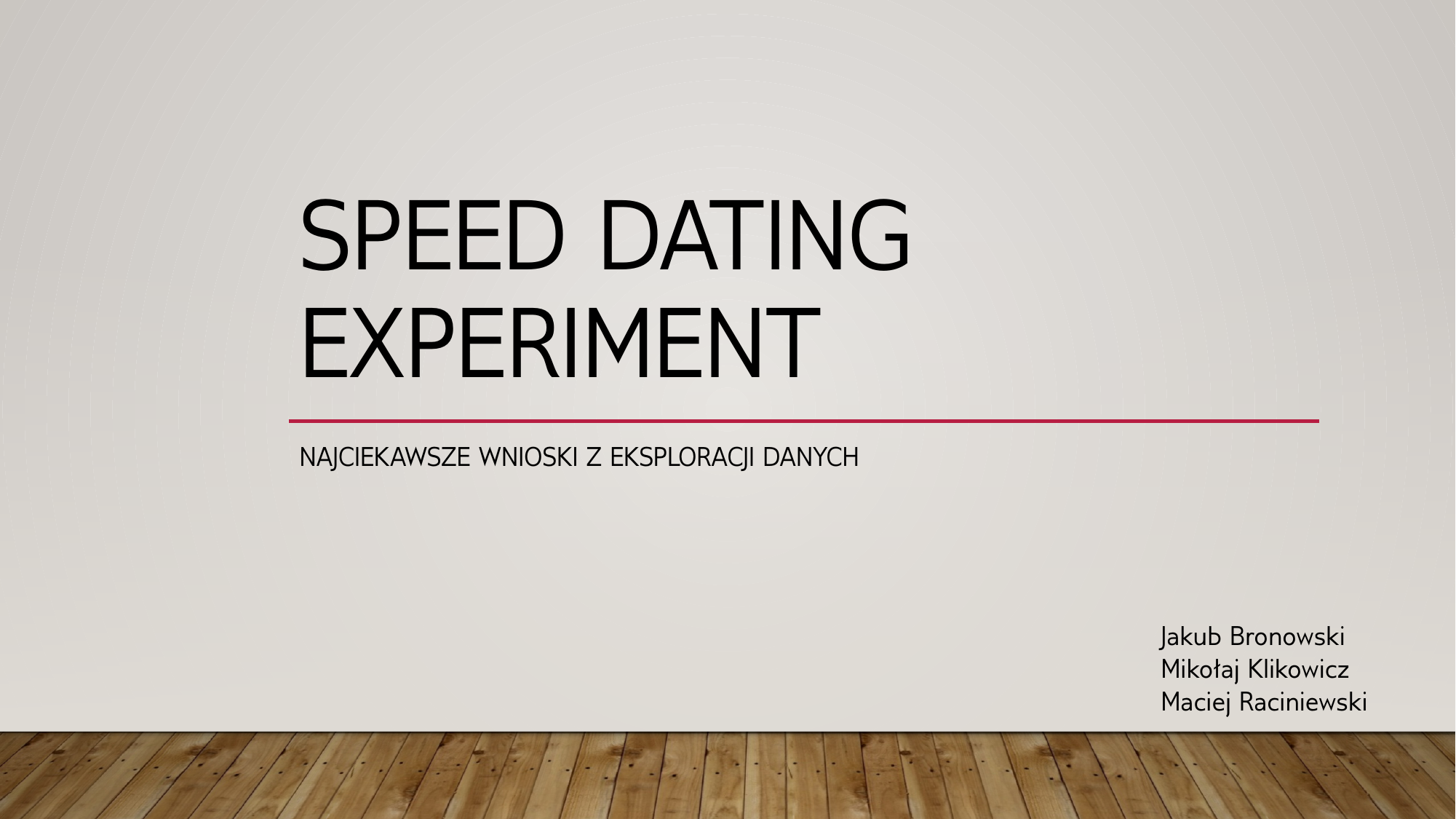

# Speed Dating Experiment
Najciekawsze wnioski z eksploracji danych

Jakub Bronowski
Mikołaj Klikowicz
Maciej Raciniewski